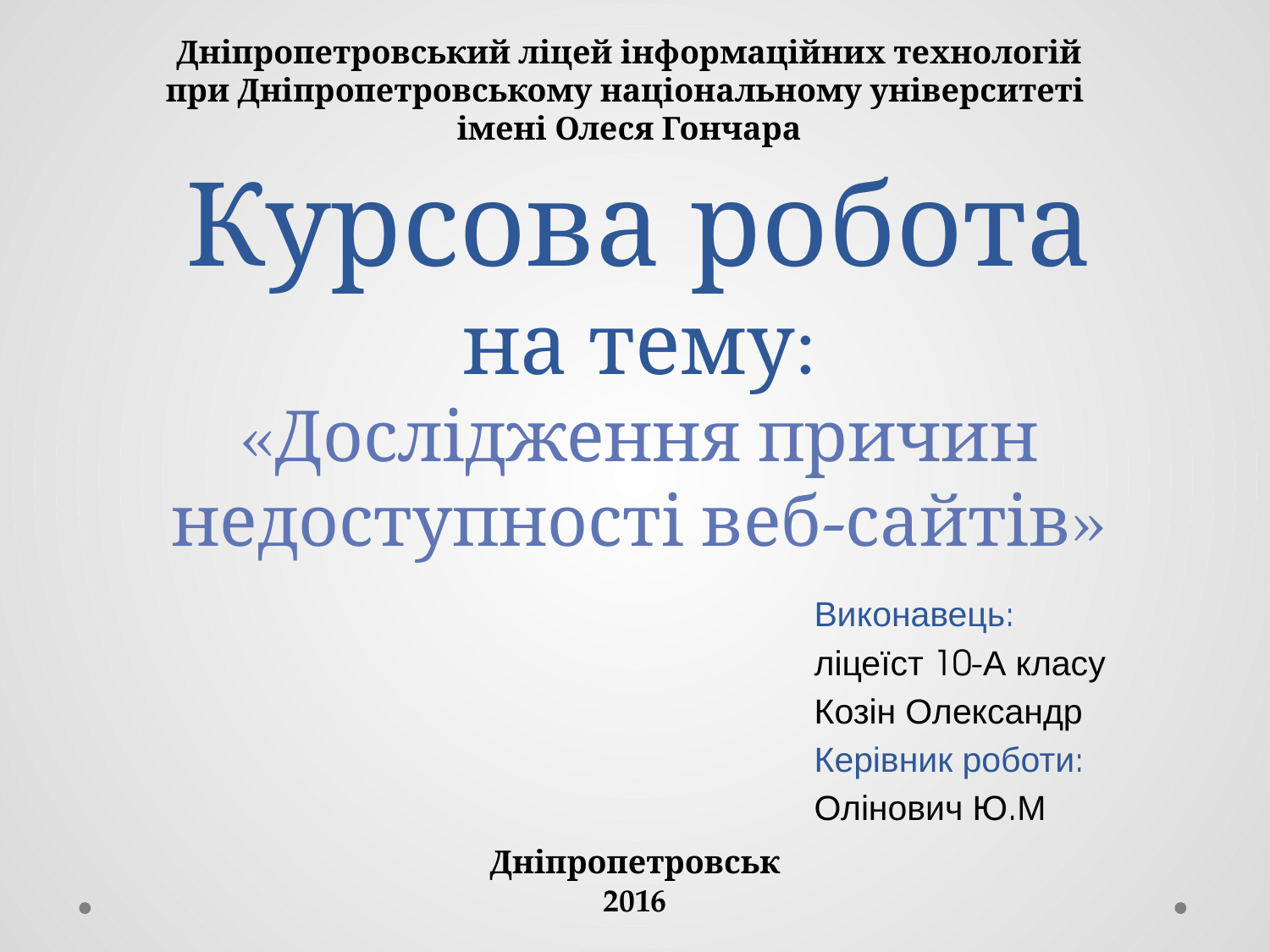

Дніпропетровський ліцей інформаційних технологій
при Дніпропетровському національному університеті
імені Олеся Гончара
# Курсова робота на тему: «Дослідження причин недоступності веб-сайтів»
Виконавець:
ліцеїст 10-А класу
Козін Олександр
Керівник роботи:
Олінович Ю.М
Дніпропетровськ
2016